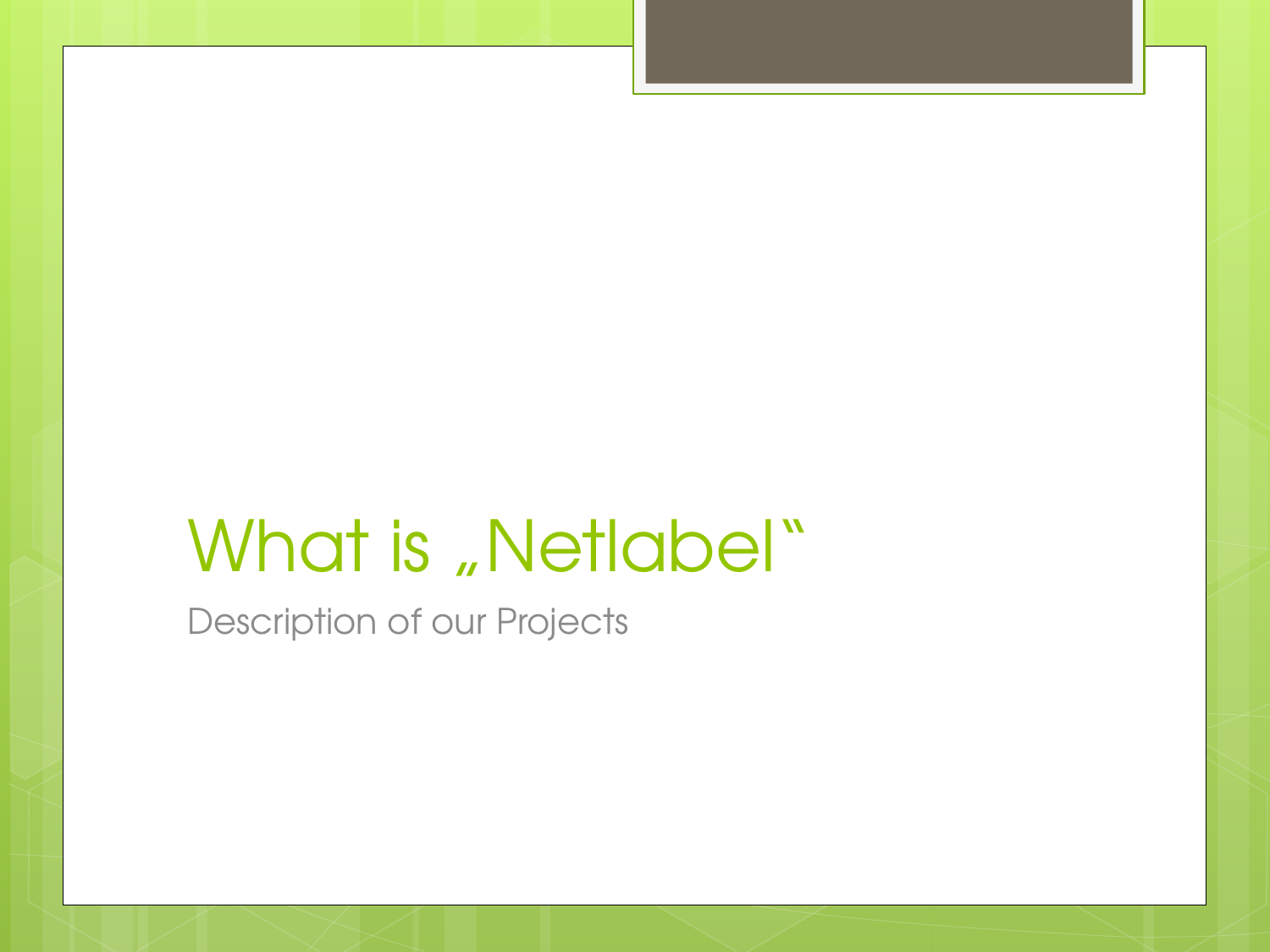

# What is „Netlabel“
Description of our Projects